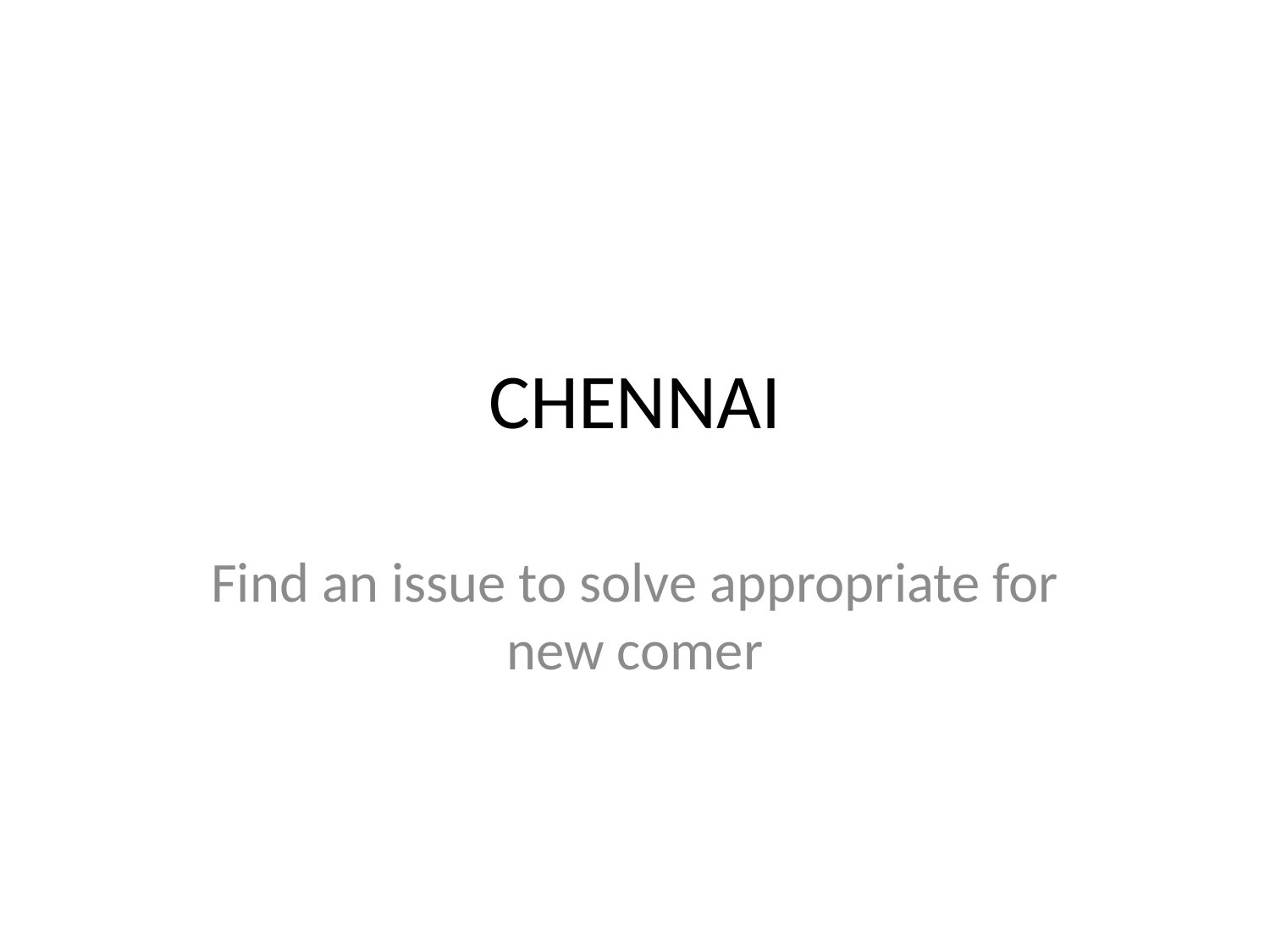

# CHENNAI
Find an issue to solve appropriate for new comer